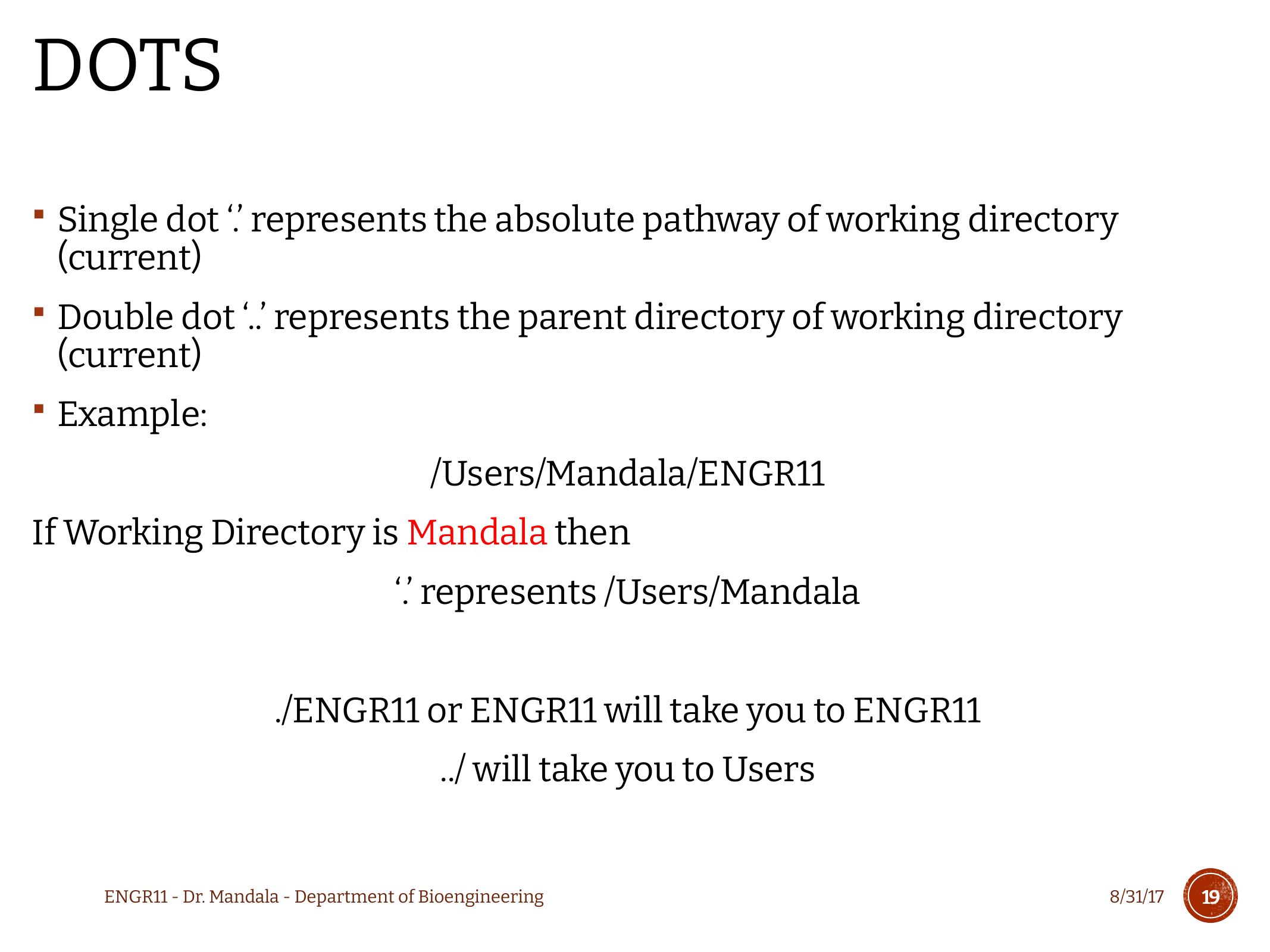

# DOTS
Single dot ‘.’ represents the absolute pathway of working directory (current)
Double dot ‘..’ represents the parent directory of working directory (current)
Example:
/Users/Mandala/ENGR11
If Working Directory is Mandala then
‘.’ represents /Users/Mandala

./ENGR11 or ENGR11 will take you to ENGR11
../ will take you to Users

ENGR11 - Dr. Mandala - Department of Bioengineering
8/31/17
19